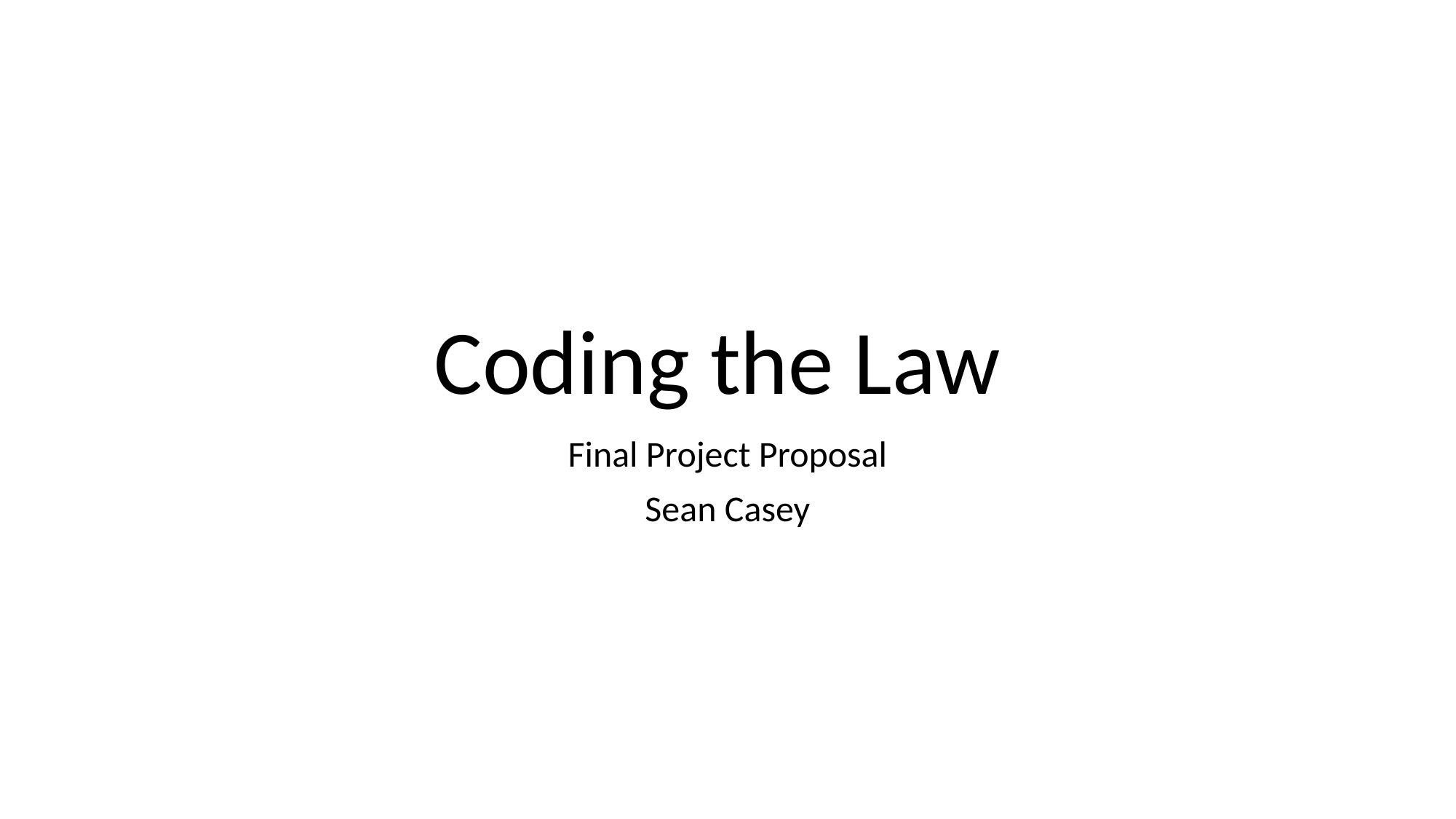

# Coding the Law
Final Project Proposal
Sean Casey